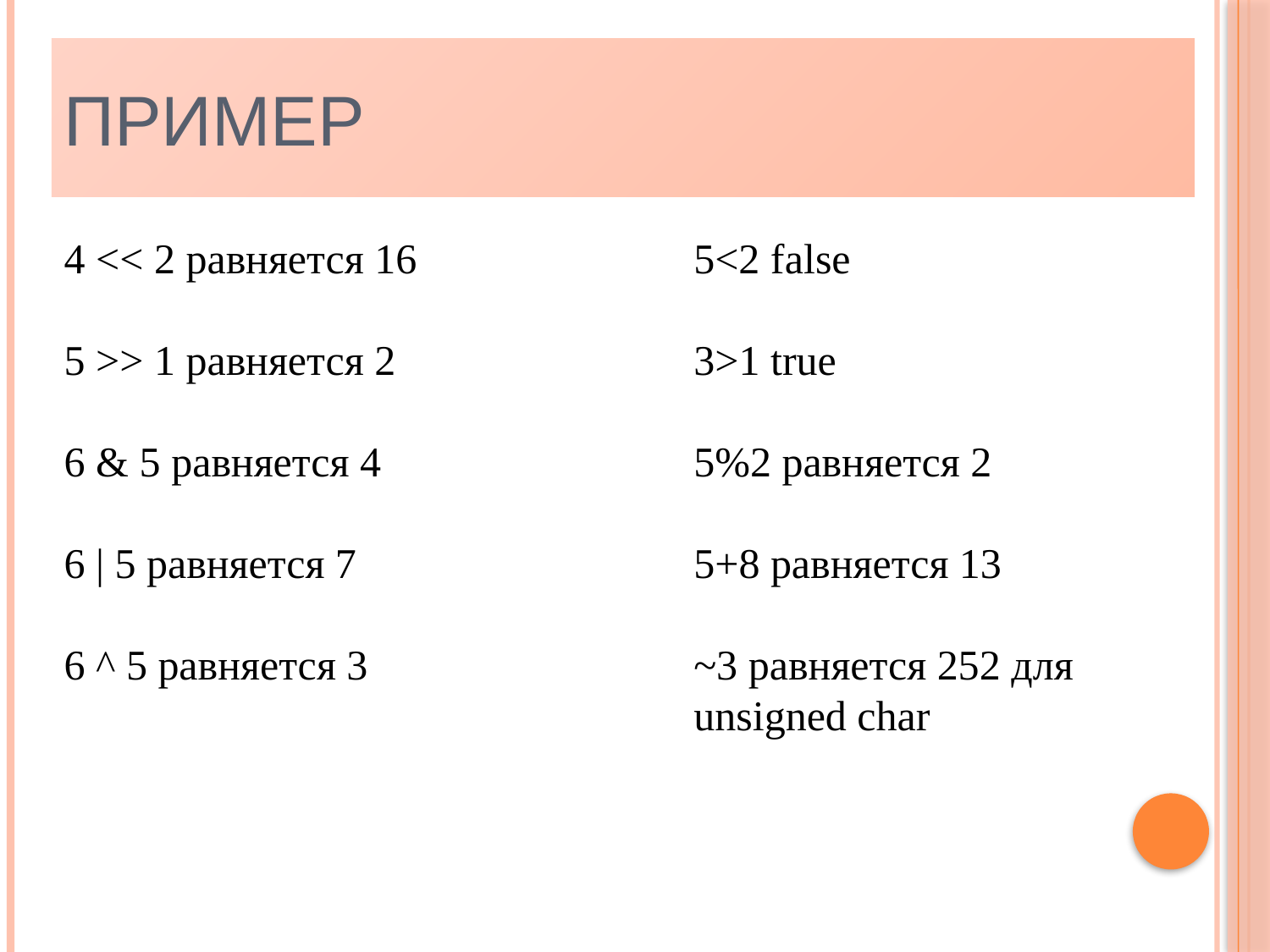

Пример
4 << 2 равняется 16
5 >> 1 равняется 2

6 & 5 равняется 4

6 | 5 равняется 7

6 ^ 5 равняется 3
5<2 false

3>1 true

5%2 равняется 2

5+8 равняется 13

~3 равняется 252 для unsigned char